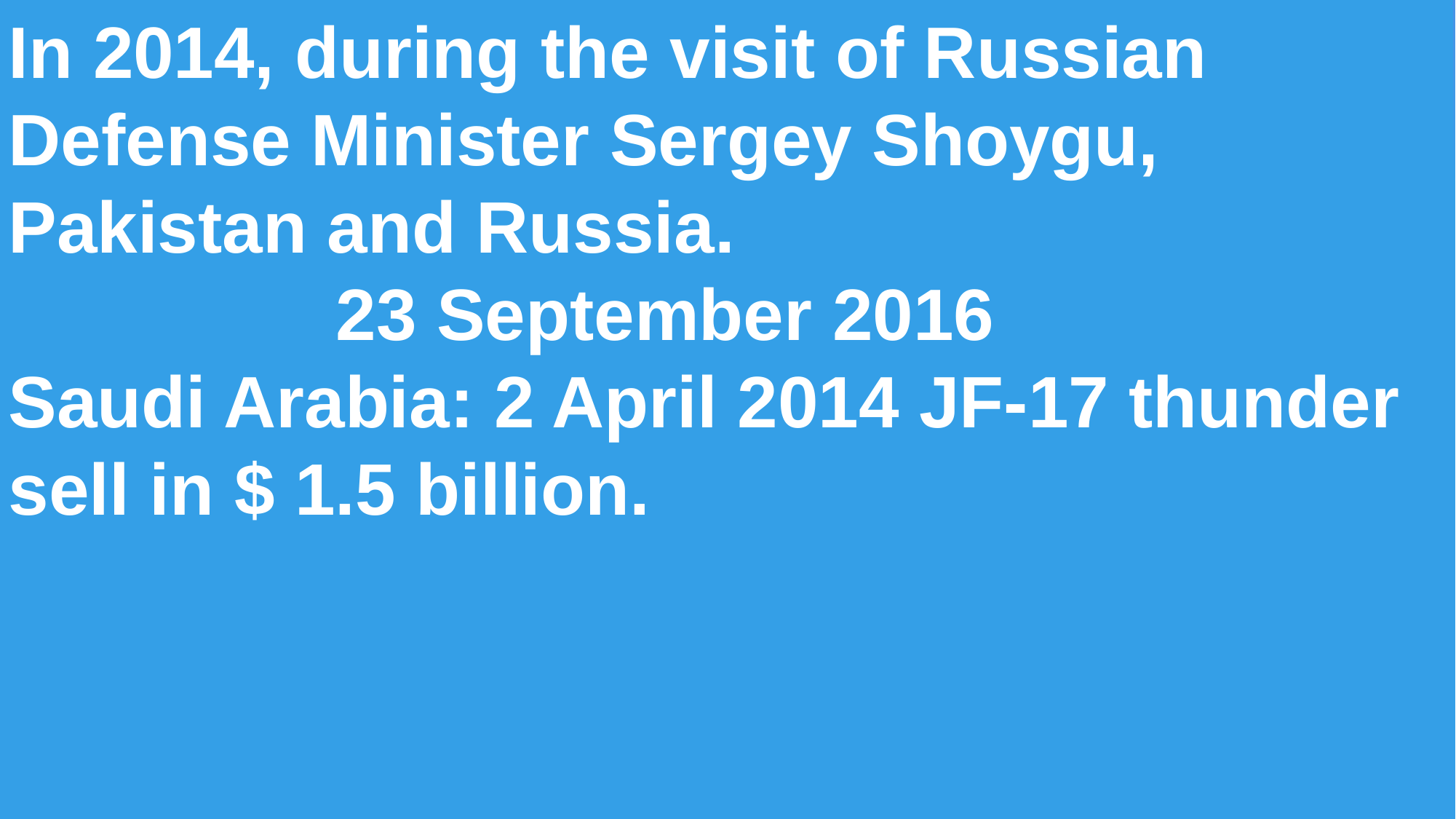

In 2014, during the visit of Russian Defense Minister Sergey Shoygu, Pakistan and Russia.
			23 September 2016
Saudi Arabia: 2 April 2014 JF-17 thunder sell in $ 1.5 billion.